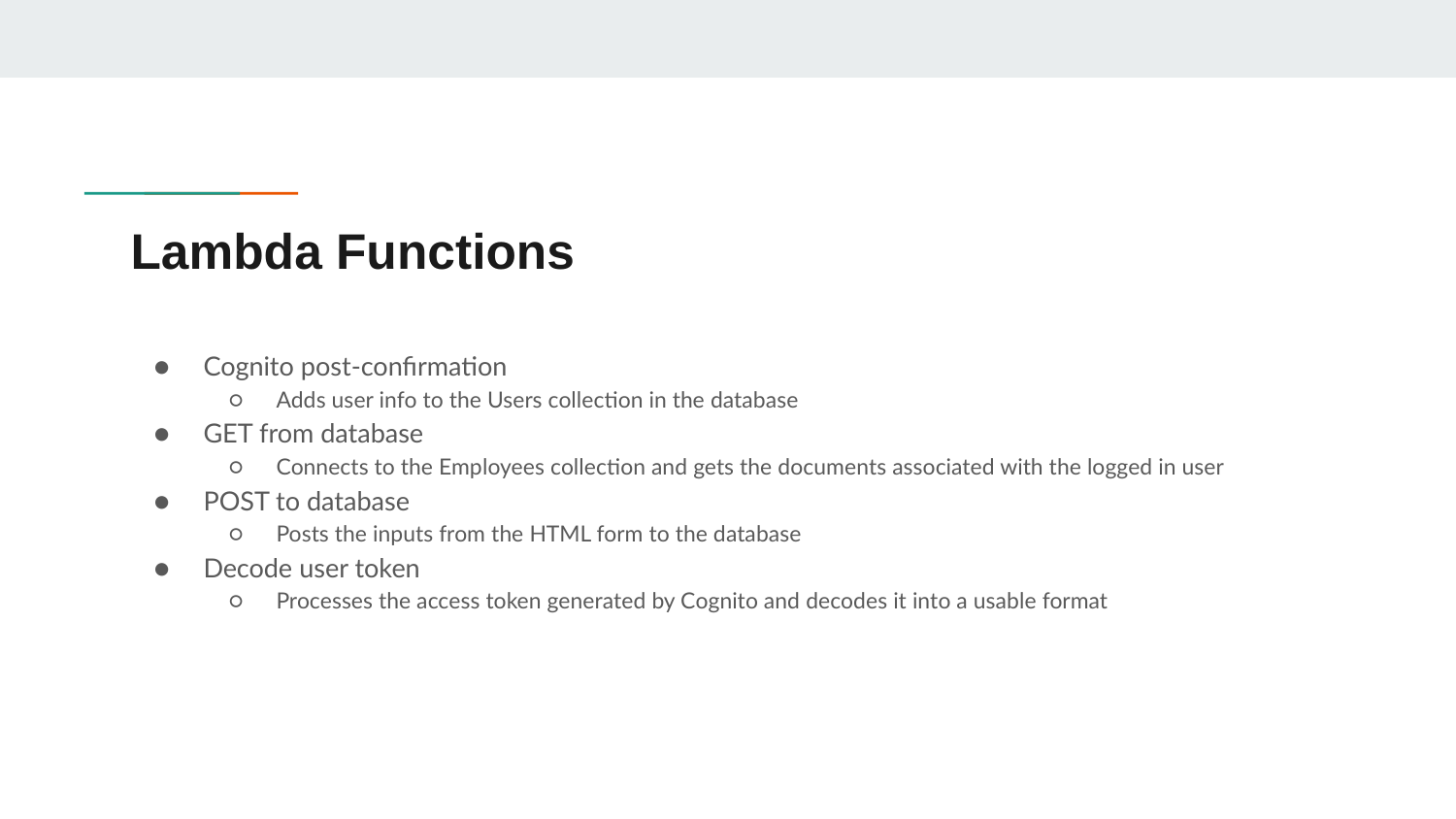

# Lambda Functions
Cognito post-confirmation
Adds user info to the Users collection in the database
GET from database
Connects to the Employees collection and gets the documents associated with the logged in user
POST to database
Posts the inputs from the HTML form to the database
Decode user token
Processes the access token generated by Cognito and decodes it into a usable format